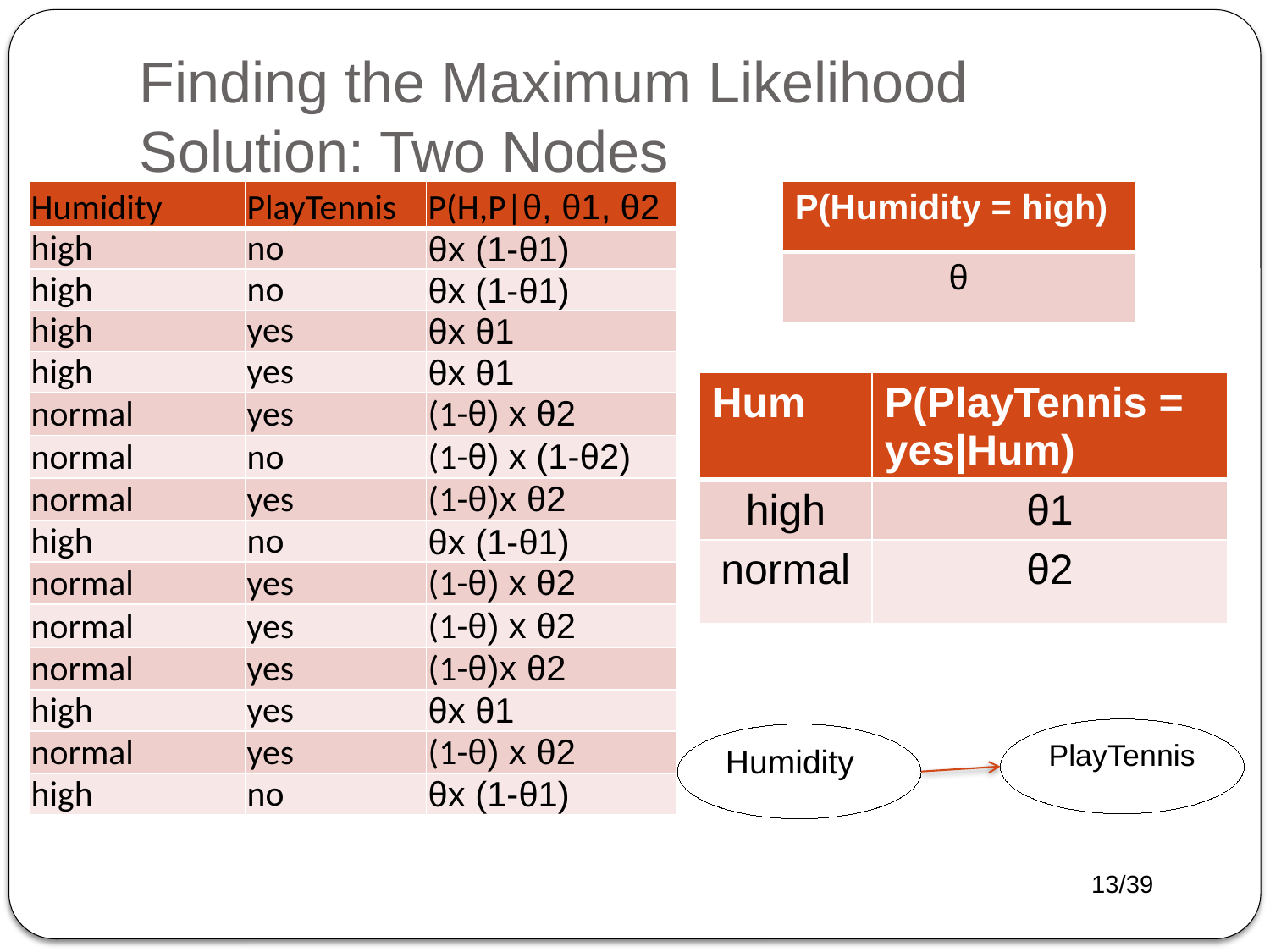

# Finding the Maximum Likelihood Solution: Two Nodes
| Humidity | PlayTennis | P(H,P|θ, θ1, θ2 |
| --- | --- | --- |
| high | no | θx (1-θ1) |
| high | no | θx (1-θ1) |
| high | yes | θx θ1 |
| high | yes | θx θ1 |
| normal | yes | (1-θ) x θ2 |
| normal | no | (1-θ) x (1-θ2) |
| normal | yes | (1-θ)x θ2 |
| high | no | θx (1-θ1) |
| normal | yes | (1-θ) x θ2 |
| normal | yes | (1-θ) x θ2 |
| normal | yes | (1-θ)x θ2 |
| high | yes | θx θ1 |
| normal | yes | (1-θ) x θ2 |
| high | no | θx (1-θ1) |
| P(Humidity = high) |
| --- |
| θ |
| Hum | P(PlayTennis = yes|Hum) |
| --- | --- |
| high | θ1 |
| normal | θ2 |
PlayTennis
Humidity